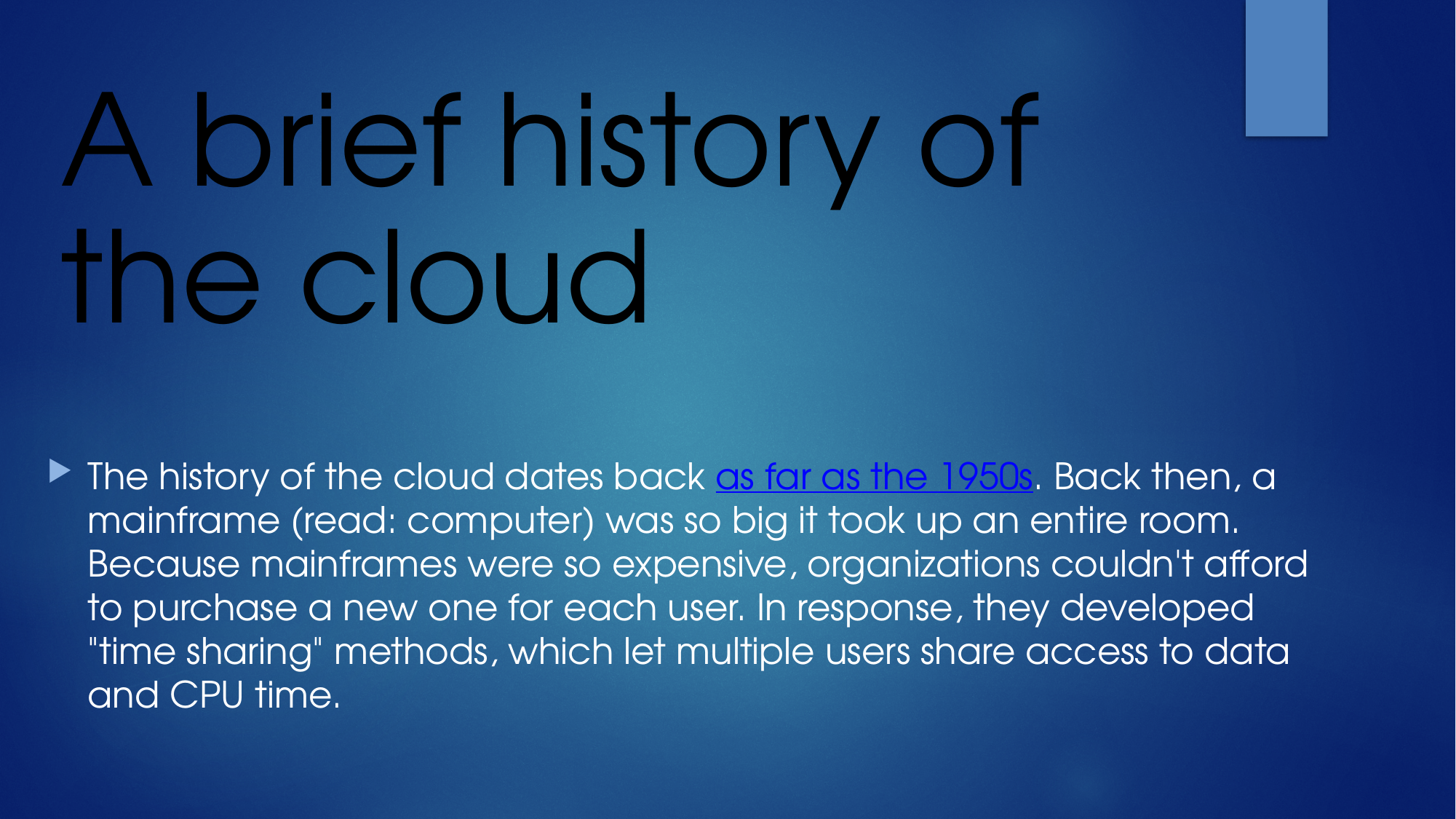

A brief history of the cloud
The history of the cloud dates back as far as the 1950s. Back then, a mainframe (read: computer) was so big it took up an entire room. Because mainframes were so expensive, organizations couldn't afford to purchase a new one for each user. In response, they developed "time sharing" methods, which let multiple users share access to data and CPU time.